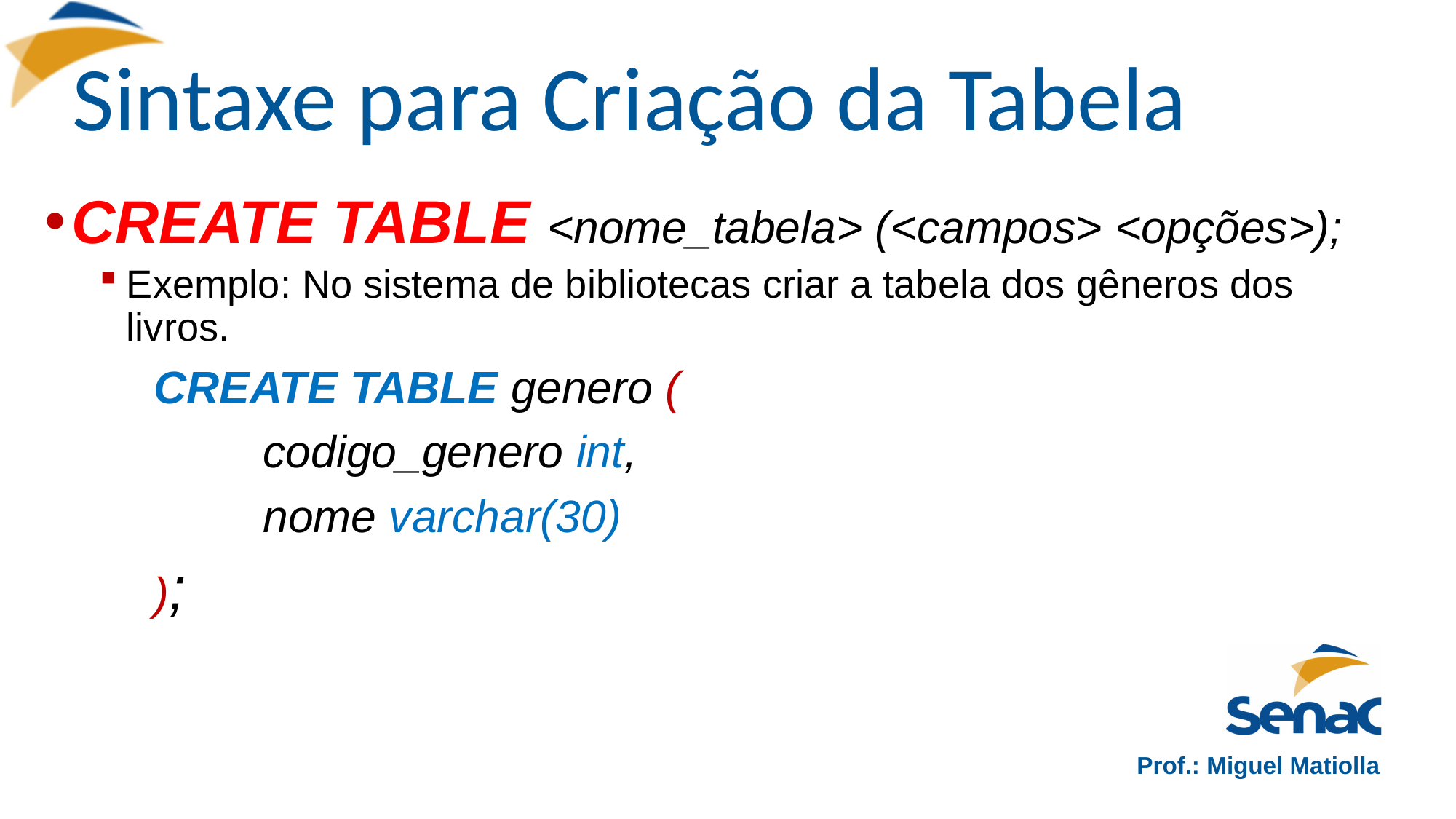

# Sintaxe para Criação da Tabela
CREATE TABLE <nome_tabela> (<campos> <opções>);
Exemplo: No sistema de bibliotecas criar a tabela dos gêneros dos livros.
	CREATE TABLE genero (
		codigo_genero int,
		nome varchar(30)
	);